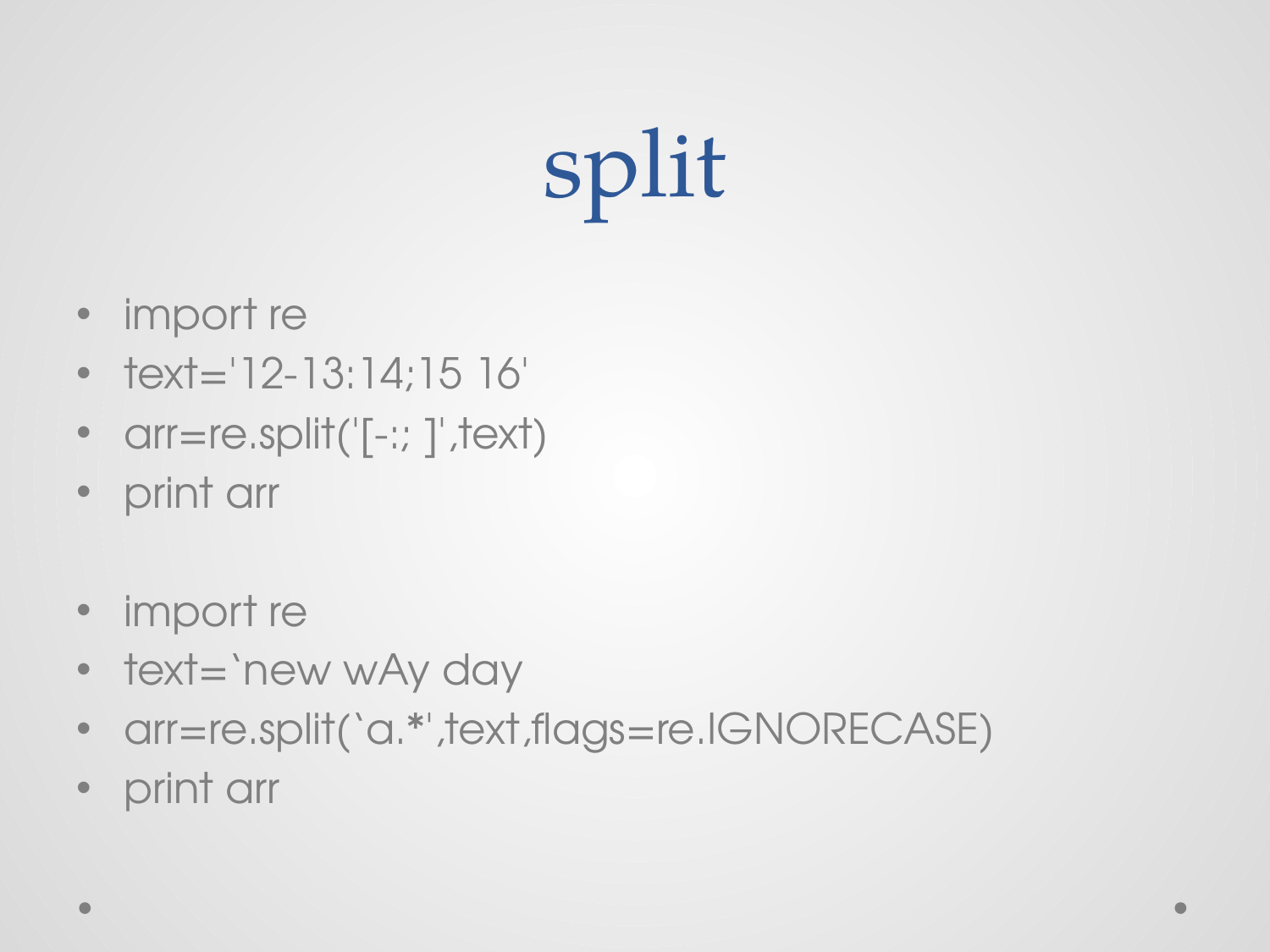

# split

import re
text='12-13:14;15 16'
arr=re.split('[-:; ]',text)
print arr

import re
text=‘new wAy day
arr=re.split(‘a.*',text,flags=re.IGNORECASE)
print arr